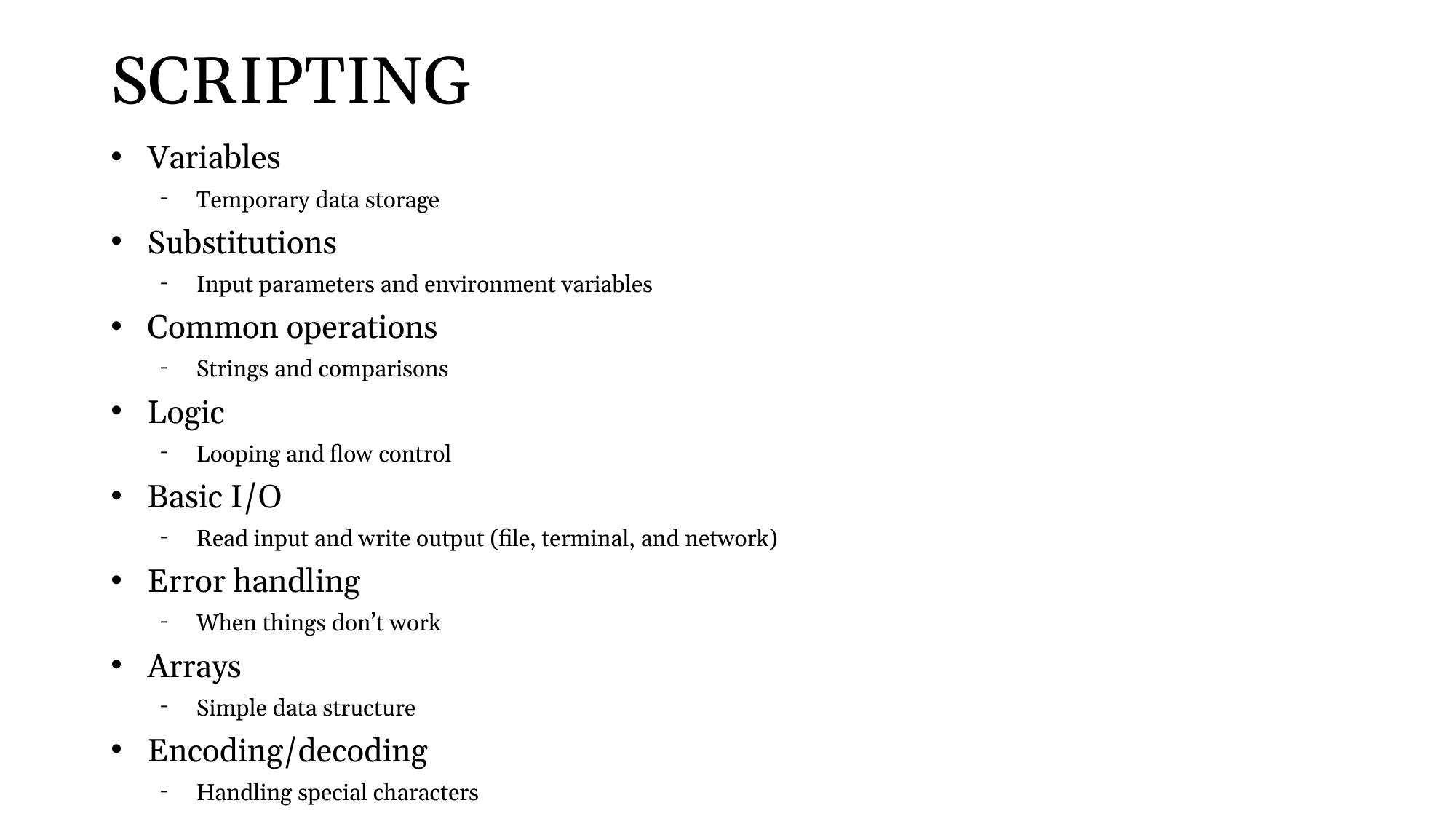

# SCRIPTING
Variables
Temporary data storage
Substitutions
Input parameters and environment variables
Common operations
Strings and comparisons
Logic
Looping and flow control
Basic I/O
Read input and write output (file, terminal, and network)
Error handling
When things don’t work
Arrays
Simple data structure
Encoding/decoding
Handling special characters